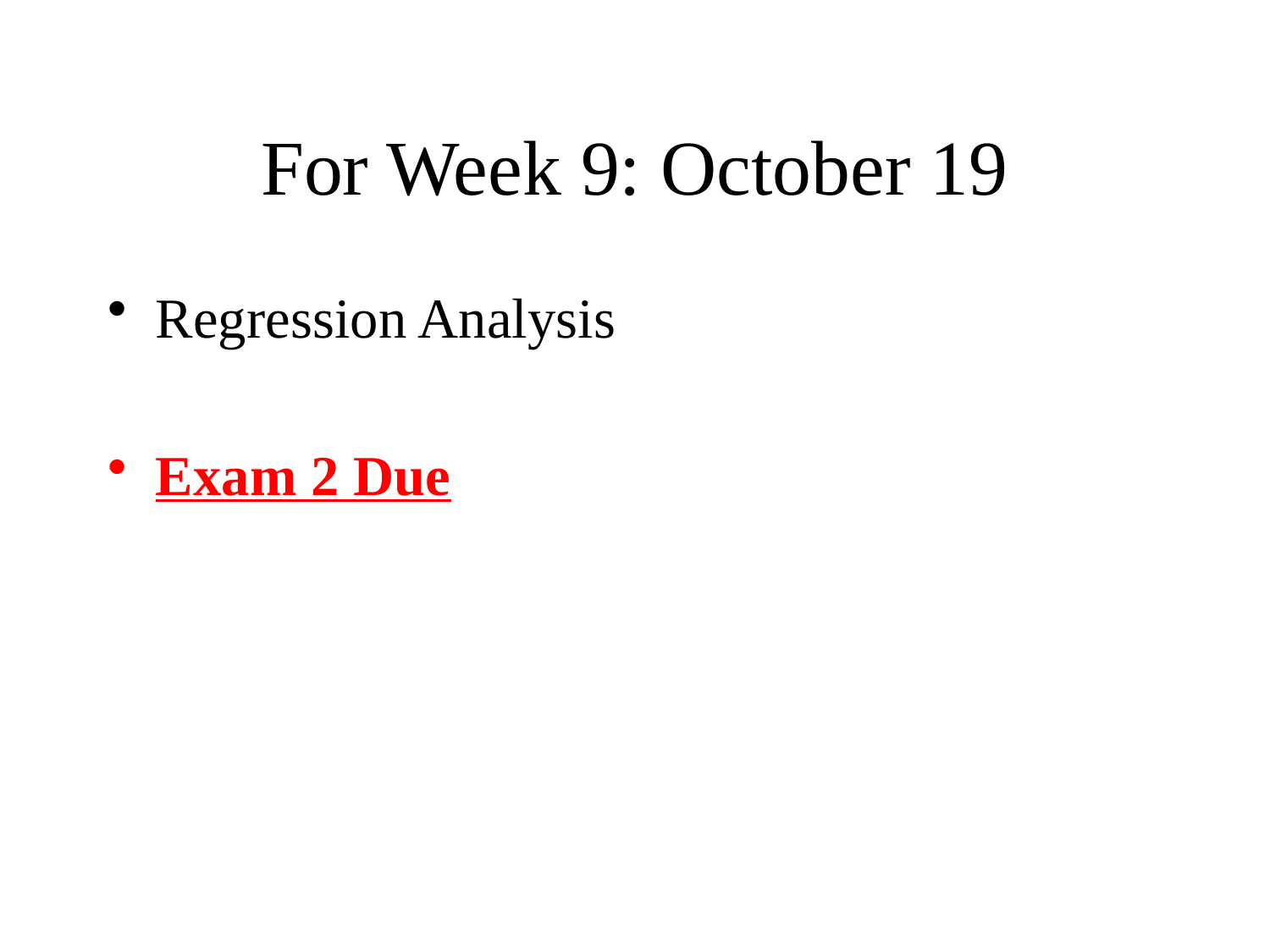

# For Week 9: October 19
Regression Analysis

Exam 2 Due